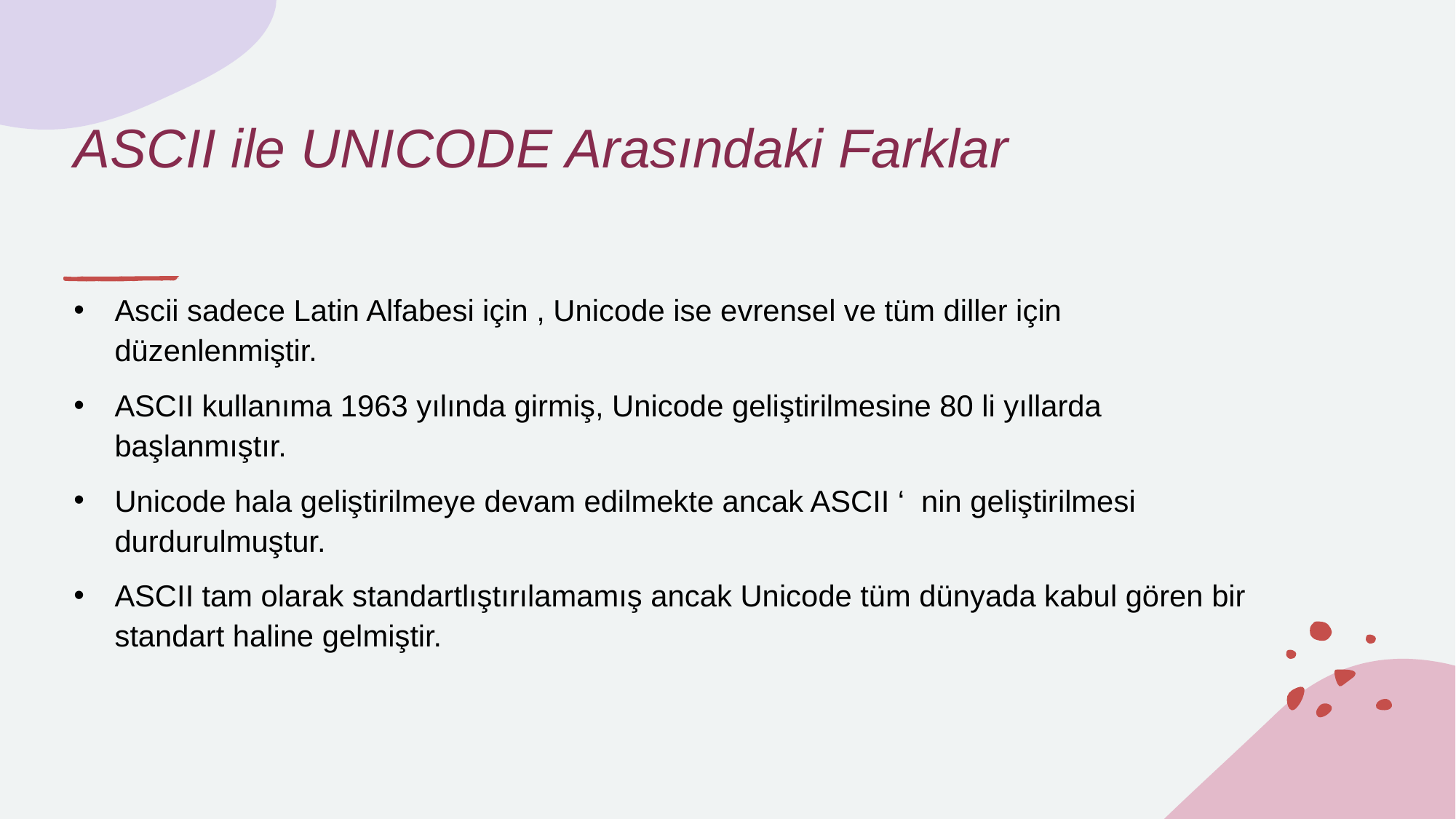

# ASCII ile UNICODE Arasındaki Farklar
Ascii sadece Latin Alfabesi için , Unicode ise evrensel ve tüm diller için düzenlenmiştir.
ASCII kullanıma 1963 yılında girmiş, Unicode geliştirilmesine 80 li yıllarda başlanmıştır.
Unicode hala geliştirilmeye devam edilmekte ancak ASCII ‘  nin geliştirilmesi durdurulmuştur.
ASCII tam olarak standartlıştırılamamış ancak Unicode tüm dünyada kabul gören bir standart haline gelmiştir.